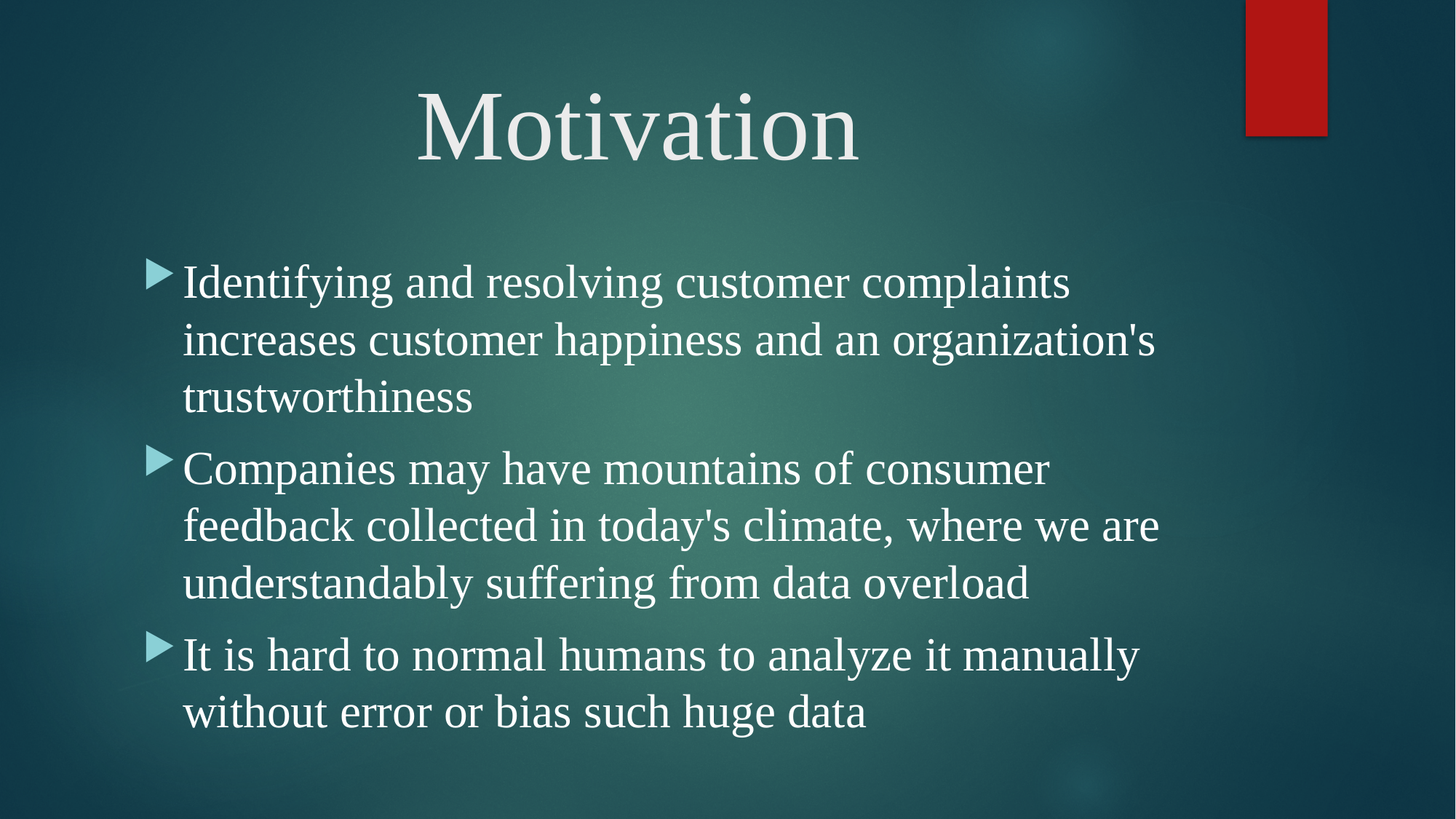

# Motivation
Identifying and resolving customer complaints increases customer happiness and an organization's trustworthiness
Companies may have mountains of consumer feedback collected in today's climate, where we are understandably suffering from data overload
It is hard to normal humans to analyze it manually without error or bias such huge data